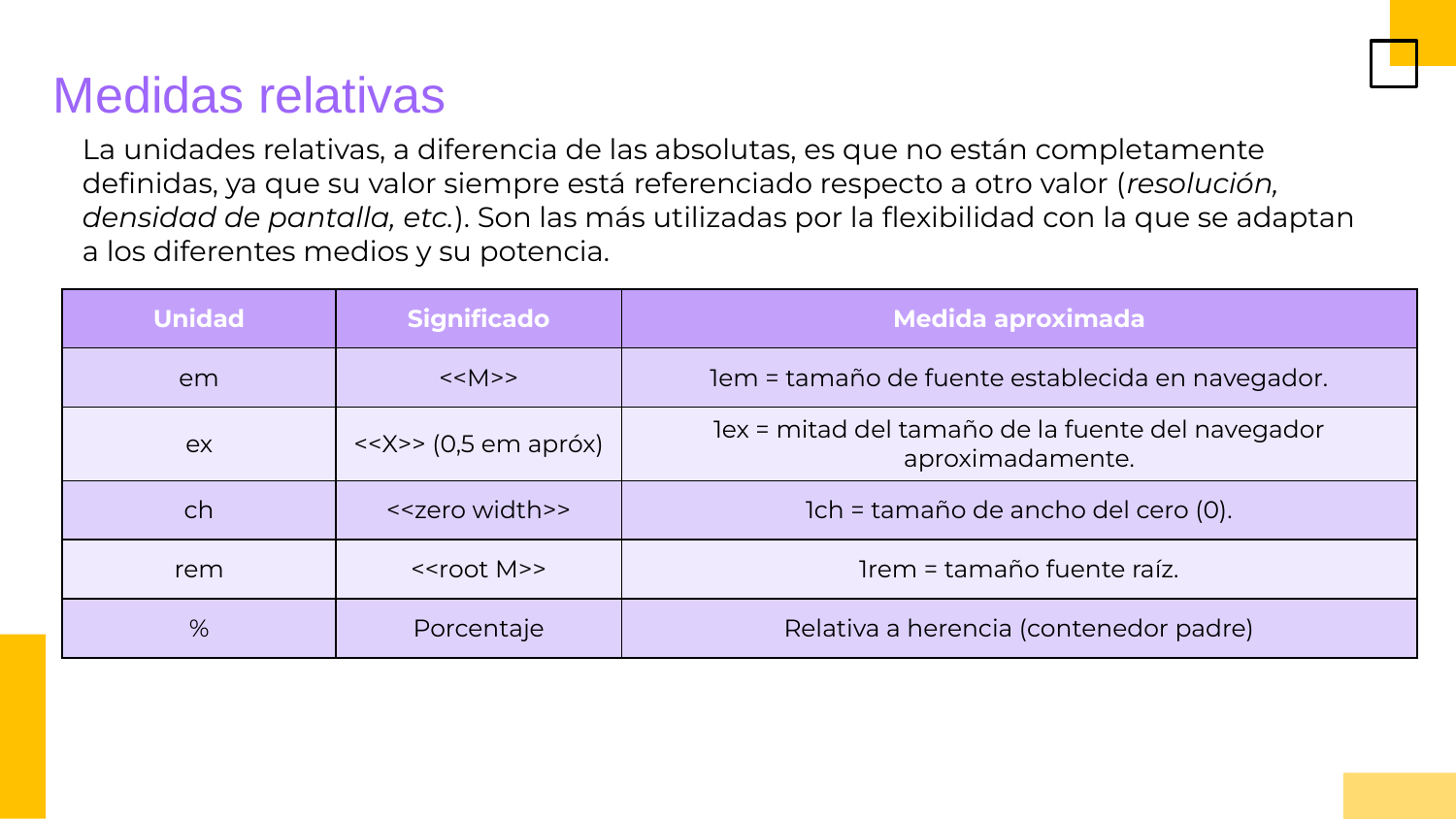

Medidas relativas
La unidades relativas, a diferencia de las absolutas, es que no están completamente definidas, ya que su valor siempre está referenciado respecto a otro valor (resolución, densidad de pantalla, etc.). Son las más utilizadas por la flexibilidad con la que se adaptan a los diferentes medios y su potencia.
| Unidad | Significado | Medida aproximada |
| --- | --- | --- |
| em | <<M>> | 1em = tamaño de fuente establecida en navegador. |
| ex | <<X>> (0,5 em apróx) | 1ex = mitad del tamaño de la fuente del navegador aproximadamente. |
| ch | <<zero width>> | 1ch = tamaño de ancho del cero (0). |
| rem | <<root M>> | 1rem = tamaño fuente raíz. |
| % | Porcentaje | Relativa a herencia (contenedor padre) |